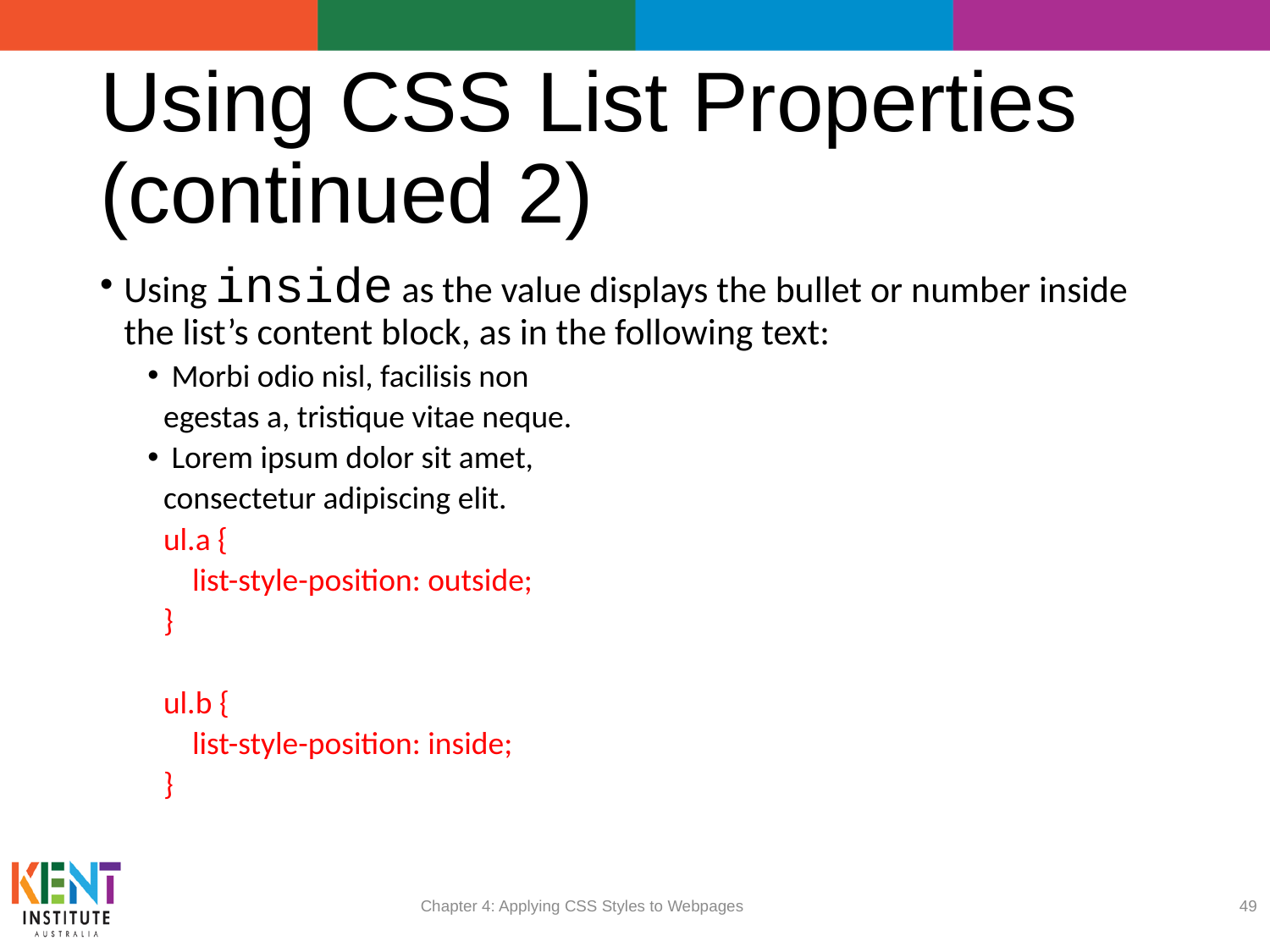

# Using CSS List Properties (continued 2)
Using inside as the value displays the bullet or number inside the list’s content block, as in the following text:
Morbi odio nisl, facilisis non
egestas a, tristique vitae neque.
Lorem ipsum dolor sit amet,
consectetur adipiscing elit.
ul.a {
    list-style-position: outside;
}

ul.b {
    list-style-position: inside;
}

Chapter 4: Applying CSS Styles to Webpages
49